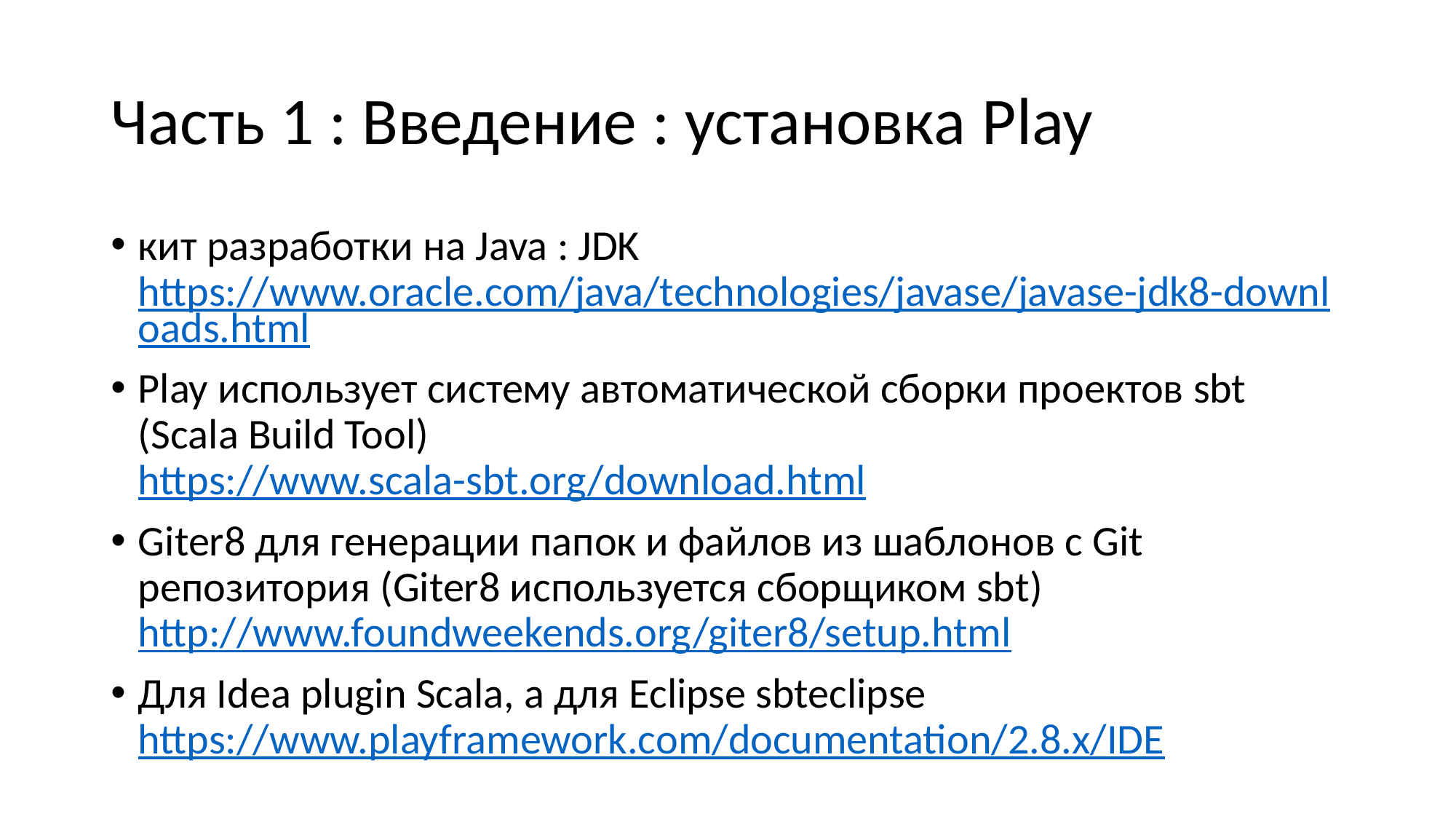

# Часть 1 : Введение : установка Play
кит разработки на Java : JDK
https://www.oracle.com/java/technologies/javase/javase-jdk8-downloads.html
Play использует систему автоматической сборки проектов sbt (Scala Build Tool)
https://www.scala-sbt.org/download.html
Giter8 для генерации папок и файлов из шаблонов с Git репозитория (Giter8 используется сборщиком sbt)
http://www.foundweekends.org/giter8/setup.html
Для Idea plugin Scala, a для Eclipse sbteclipse
https://www.playframework.com/documentation/2.8.x/IDE